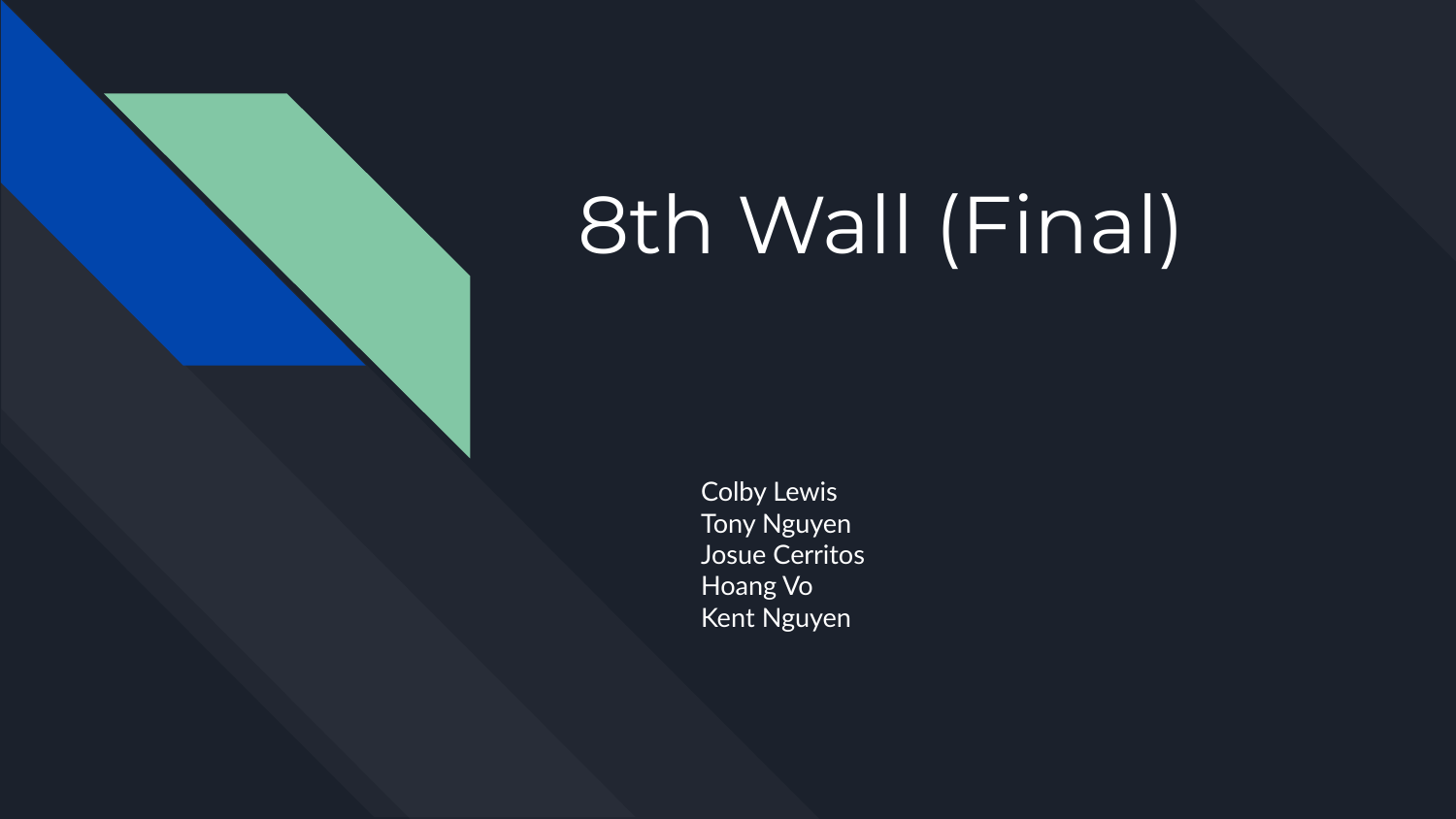

# 8th Wall (Final)
Colby Lewis
Tony Nguyen
Josue Cerritos
Hoang Vo
Kent Nguyen